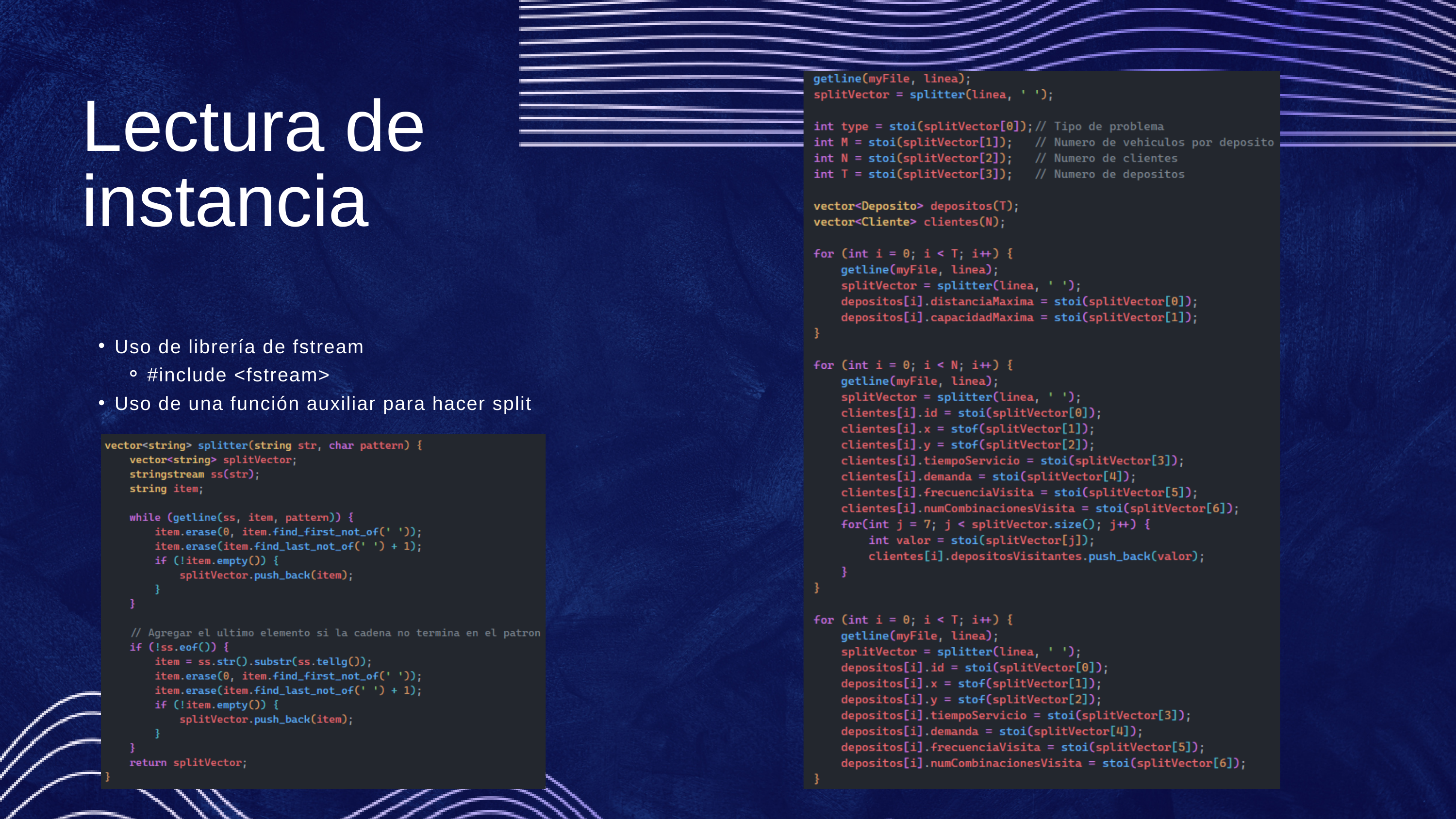

Lectura de instancia
Uso de librería de fstream
#include <fstream>
Uso de una función auxiliar para hacer split